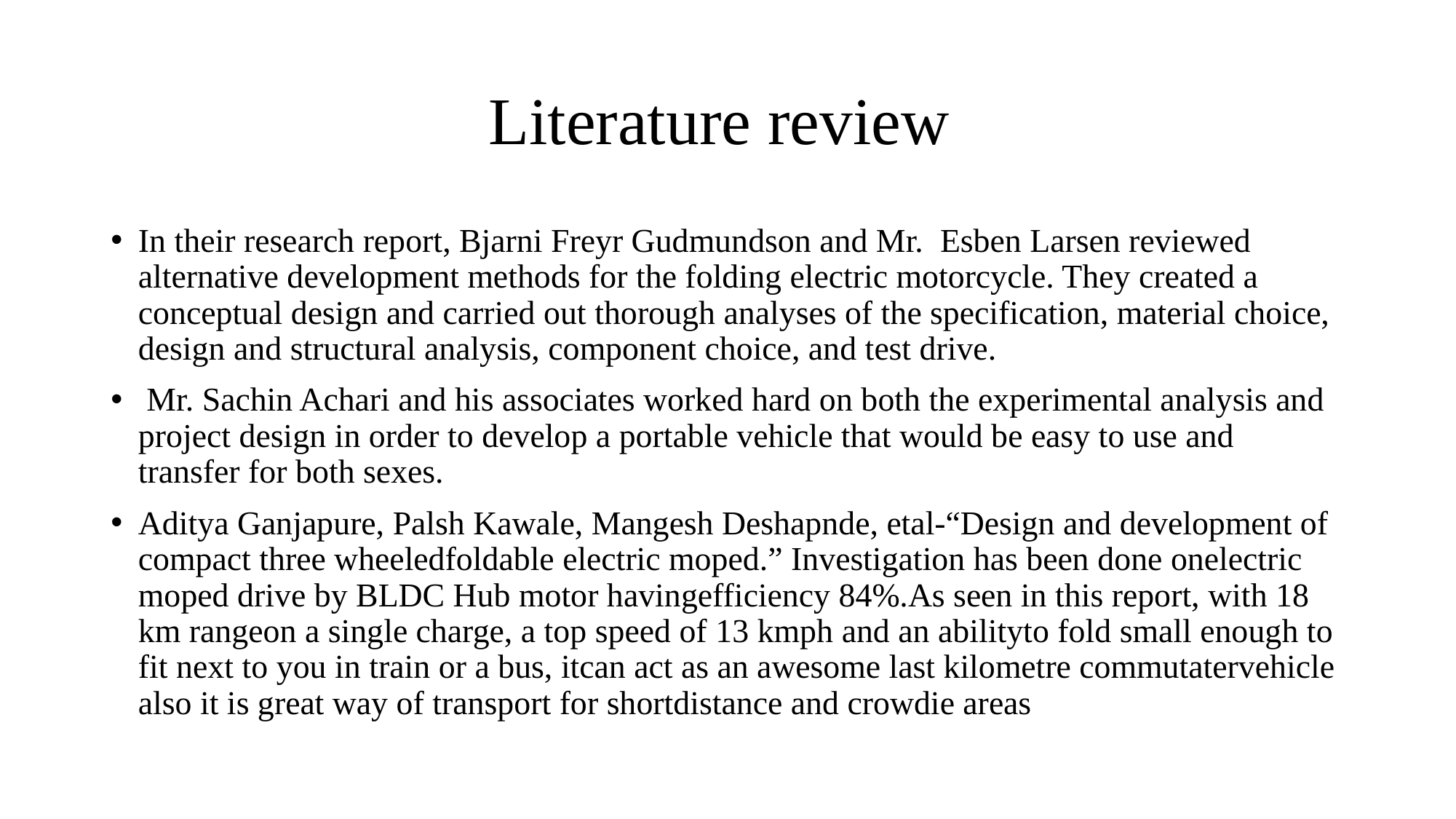

# Literature review
In their research report, Bjarni Freyr Gudmundson and Mr.  Esben Larsen reviewed alternative development methods for the folding electric motorcycle. They created a conceptual design and carried out thorough analyses of the specification, material choice, design and structural analysis, component choice, and test drive.
 Mr. Sachin Achari and his associates worked hard on both the experimental analysis and project design in order to develop a portable vehicle that would be easy to use and transfer for both sexes.
Aditya Ganjapure, Palsh Kawale, Mangesh Deshapnde, etal-“Design and development of compact three wheeledfoldable electric moped.” Investigation has been done onelectric moped drive by BLDC Hub motor havingefficiency 84%.As seen in this report, with 18 km rangeon a single charge, a top speed of 13 kmph and an abilityto fold small enough to fit next to you in train or a bus, itcan act as an awesome last kilometre commutatervehicle also it is great way of transport for shortdistance and crowdie areas